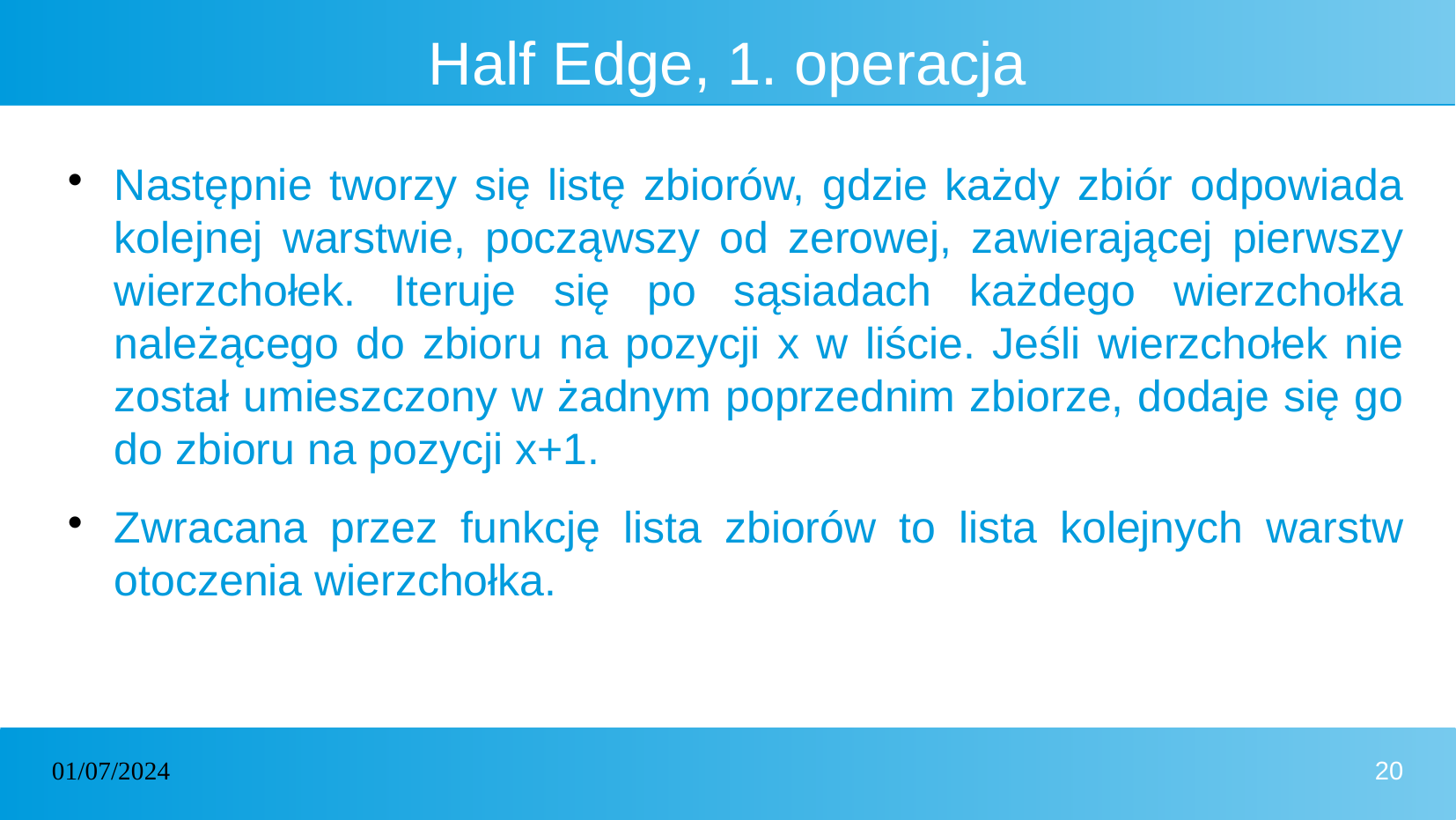

# Half Edge, 1. operacja
Następnie tworzy się listę zbiorów, gdzie każdy zbiór odpowiada kolejnej warstwie, począwszy od zerowej, zawierającej pierwszy wierzchołek. Iteruje się po sąsiadach każdego wierzchołka należącego do zbioru na pozycji x w liście. Jeśli wierzchołek nie został umieszczony w żadnym poprzednim zbiorze, dodaje się go do zbioru na pozycji x+1.
Zwracana przez funkcję lista zbiorów to lista kolejnych warstw otoczenia wierzchołka.
01/07/2024
20